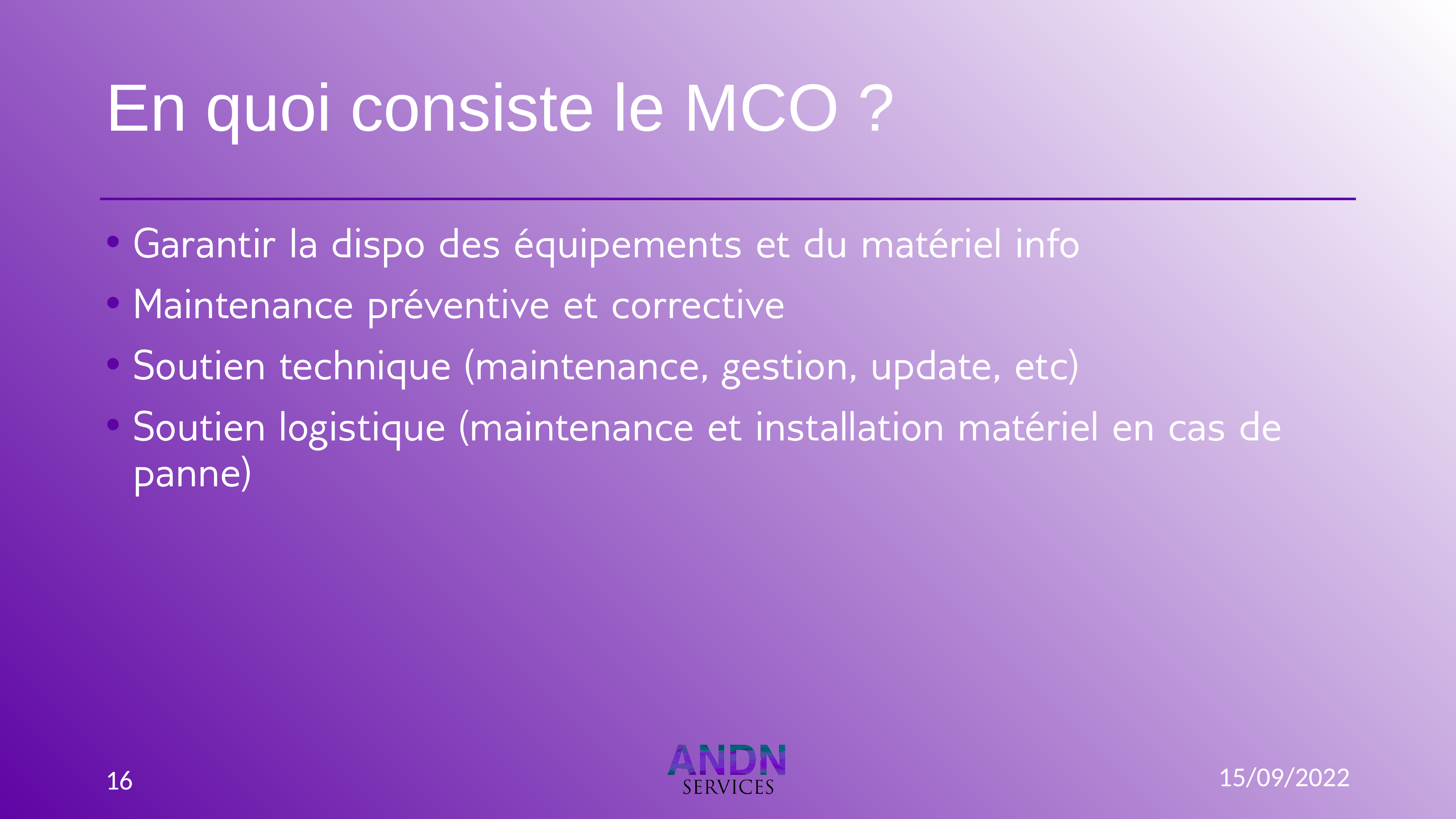

# En quoi consiste le MCO ?
Garantir la dispo des équipements et du matériel info
Maintenance préventive et corrective
Soutien technique (maintenance, gestion, update, etc)
Soutien logistique (maintenance et installation matériel en cas de panne)
15/09/2022
16